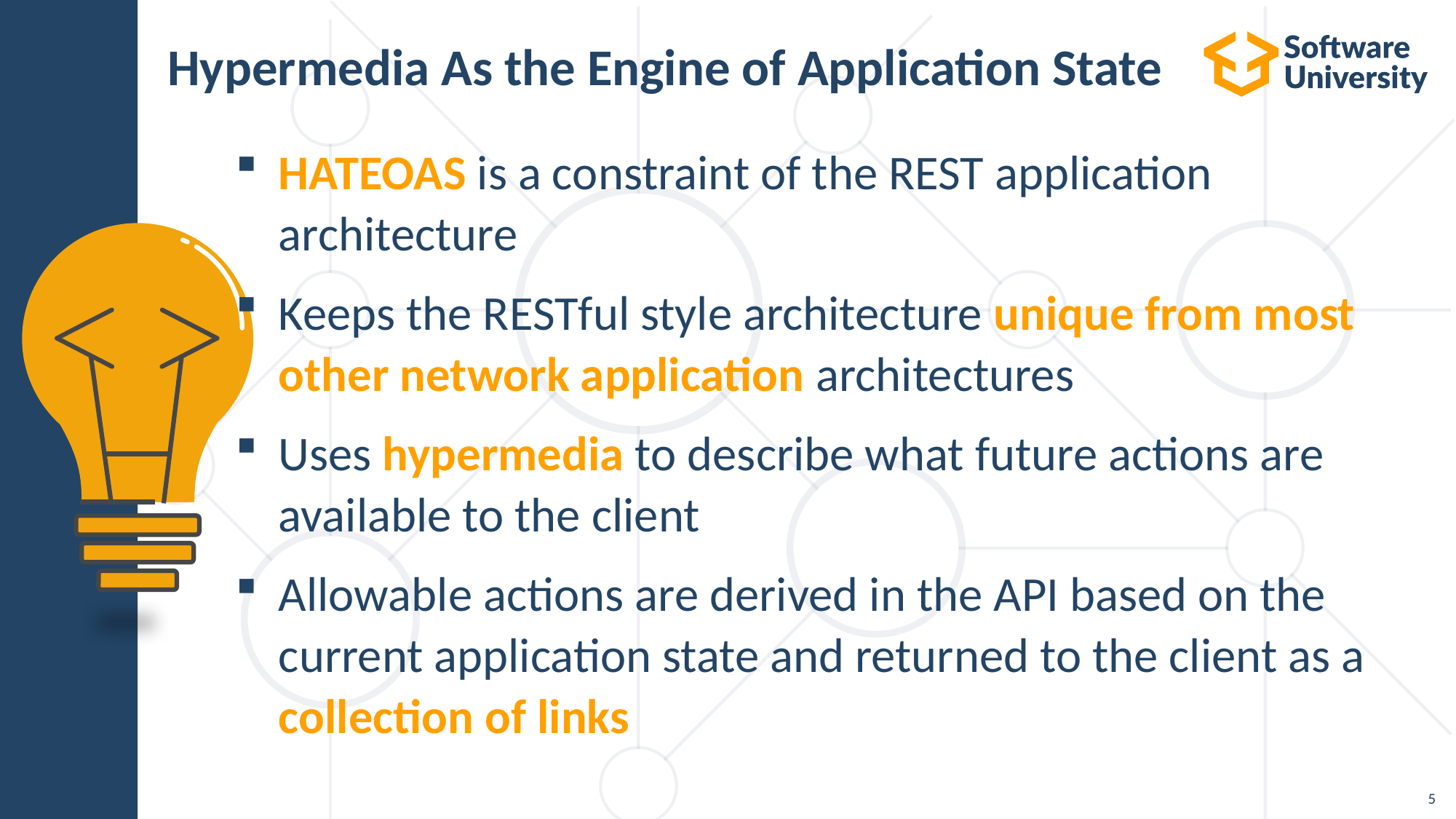

# Hypermedia As the Engine of Application State
HATEOAS is a constraint of the REST application
architecture
Keeps the RESTful style architecture unique from most other network application architectures
Uses hypermedia to describe what future actions are
available to the client
Allowable actions are derived in the API based on the
current application state and returned to the client as a collection of links
5